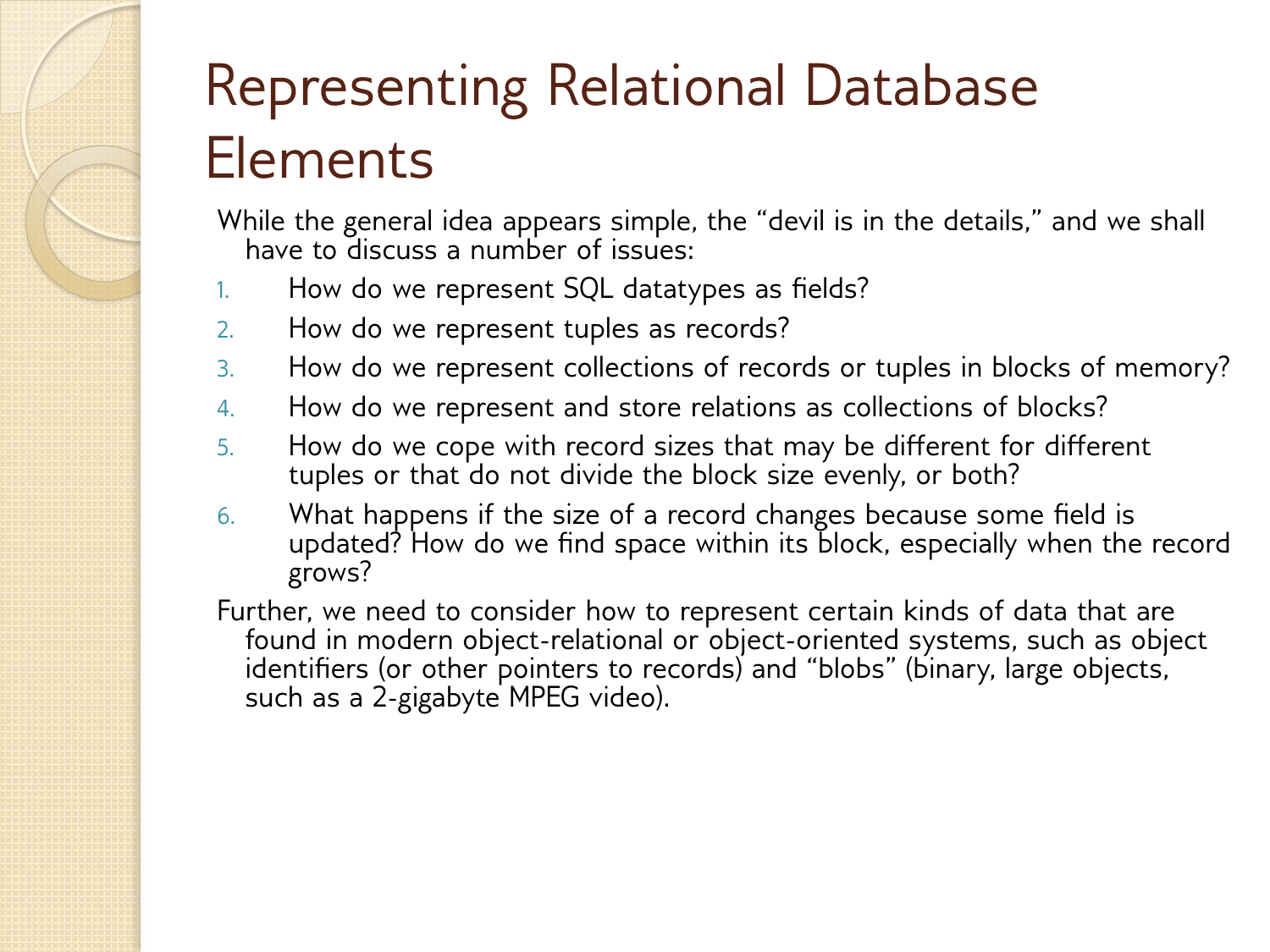

# Representing Relational Database Elements
While the general idea appears simple, the “devil is in the details,” and we shall have to discuss a number of issues:
How do we represent SQL datatypes as fields?
How do we represent tuples as records?
How do we represent collections of records or tuples in blocks of memory?
How do we represent and store relations as collections of blocks?
How do we cope with record sizes that may be different for different tuples or that do not divide the block size evenly, or both?
What happens if the size of a record changes because some field is updated? How do we find space within its block, especially when the record grows?
Further, we need to consider how to represent certain kinds of data that are found in modern object-relational or object-oriented systems, such as object identifiers (or other pointers to records) and “blobs” (binary, large objects, such as a 2-gigabyte MPEG video).